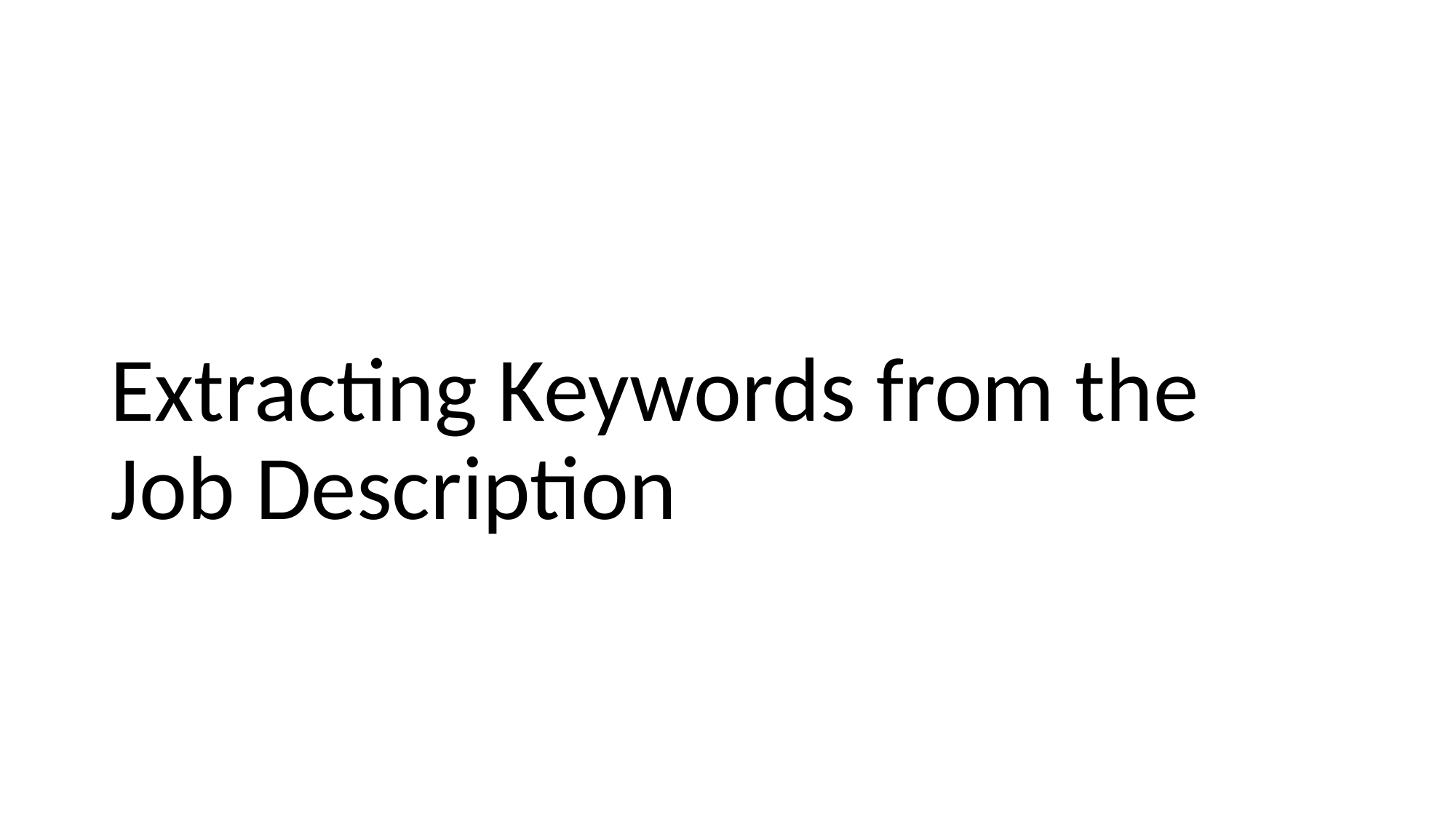

# Extracting Keywords from the Job Description